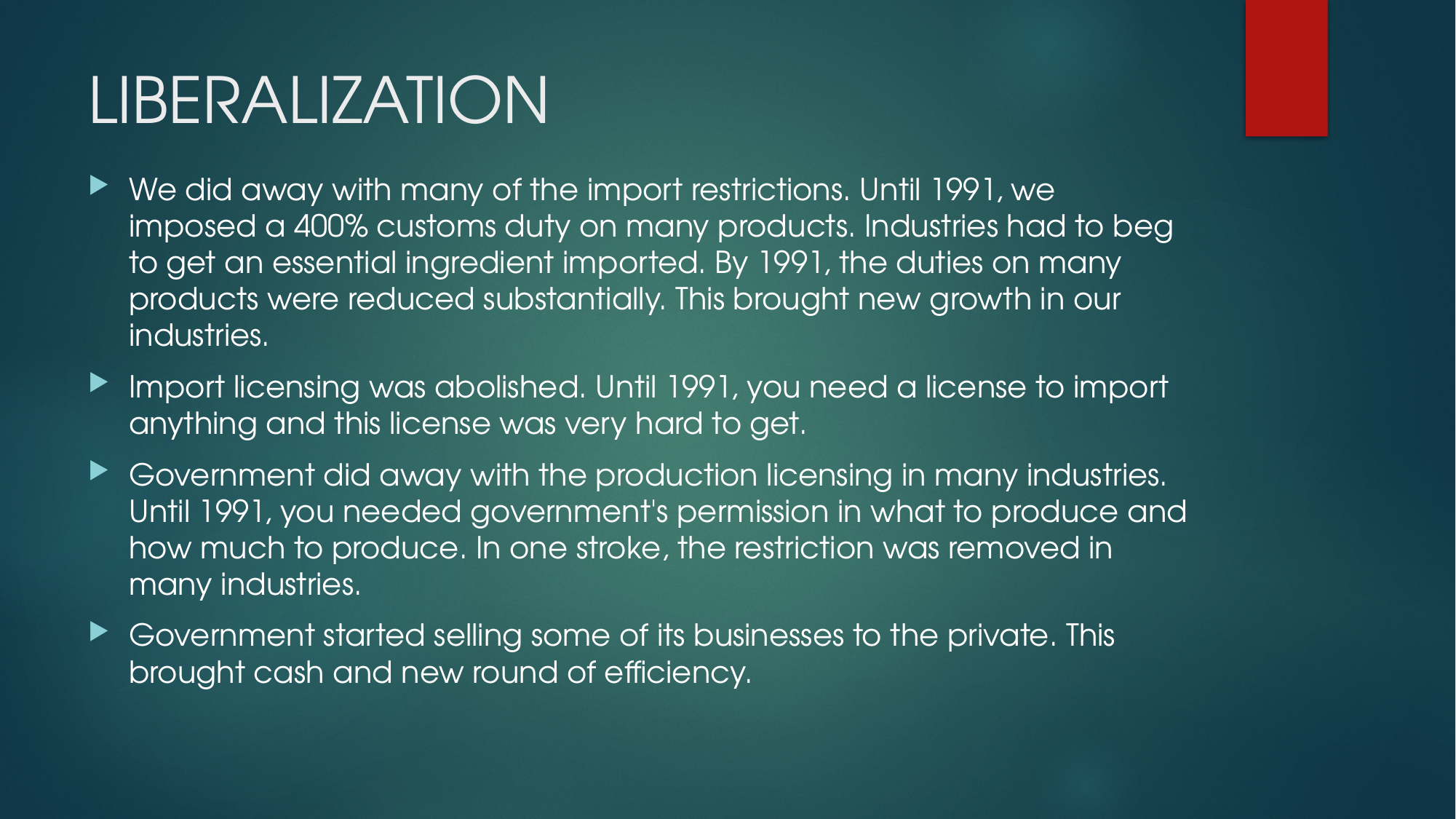

# LIBERALIZATION
We did away with many of the import restrictions. Until 1991, we imposed a 400% customs duty on many products. Industries had to beg to get an essential ingredient imported. By 1991, the duties on many products were reduced substantially. This brought new growth in our industries.
Import licensing was abolished. Until 1991, you need a license to import anything and this license was very hard to get.
Government did away with the production licensing in many industries. Until 1991, you needed government's permission in what to produce and how much to produce. In one stroke, the restriction was removed in many industries.
Government started selling some of its businesses to the private. This brought cash and new round of efficiency.